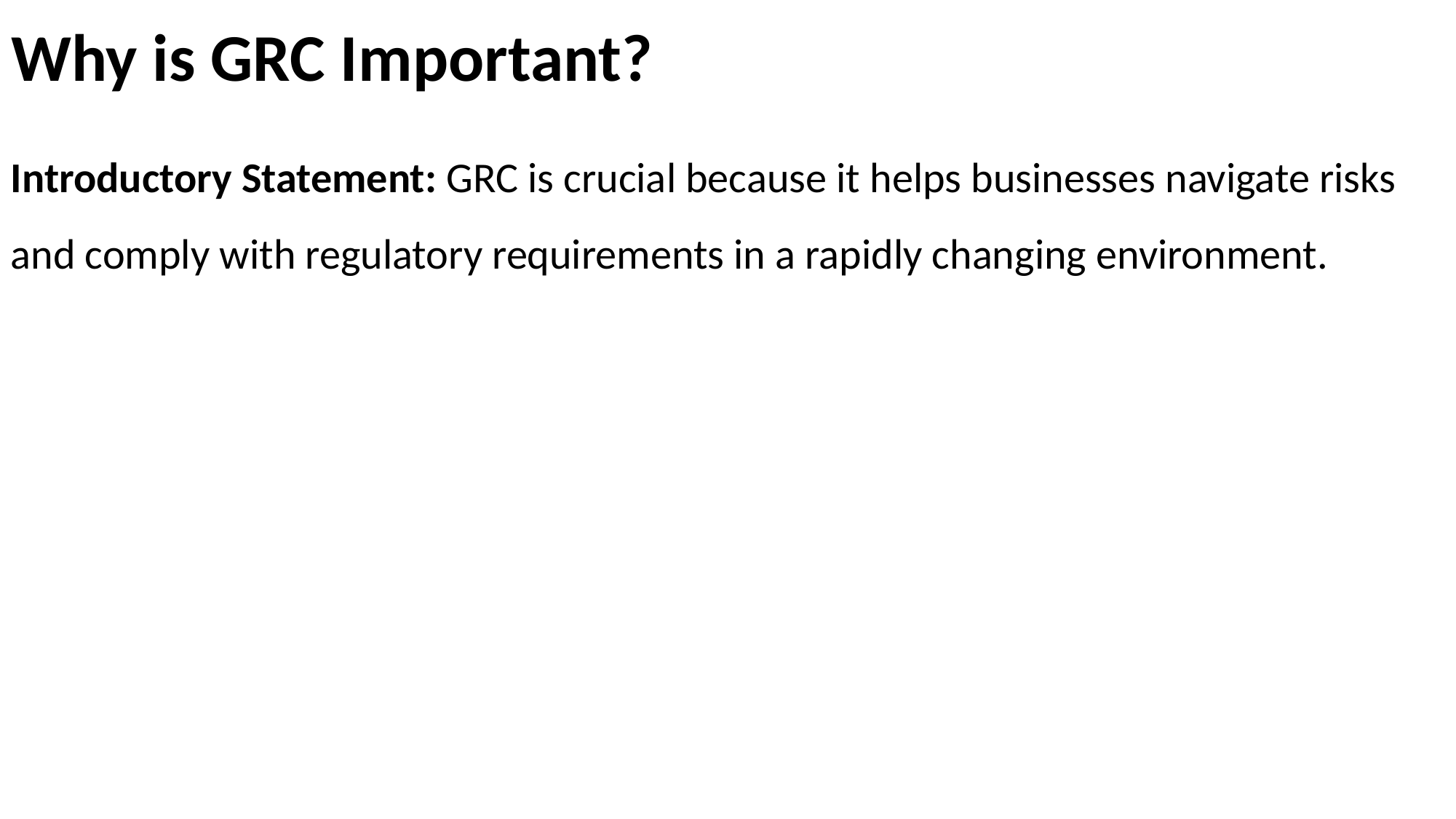

# Why is GRC Important?
Introductory Statement: GRC is crucial because it helps businesses navigate risks and comply with regulatory requirements in a rapidly changing environment.